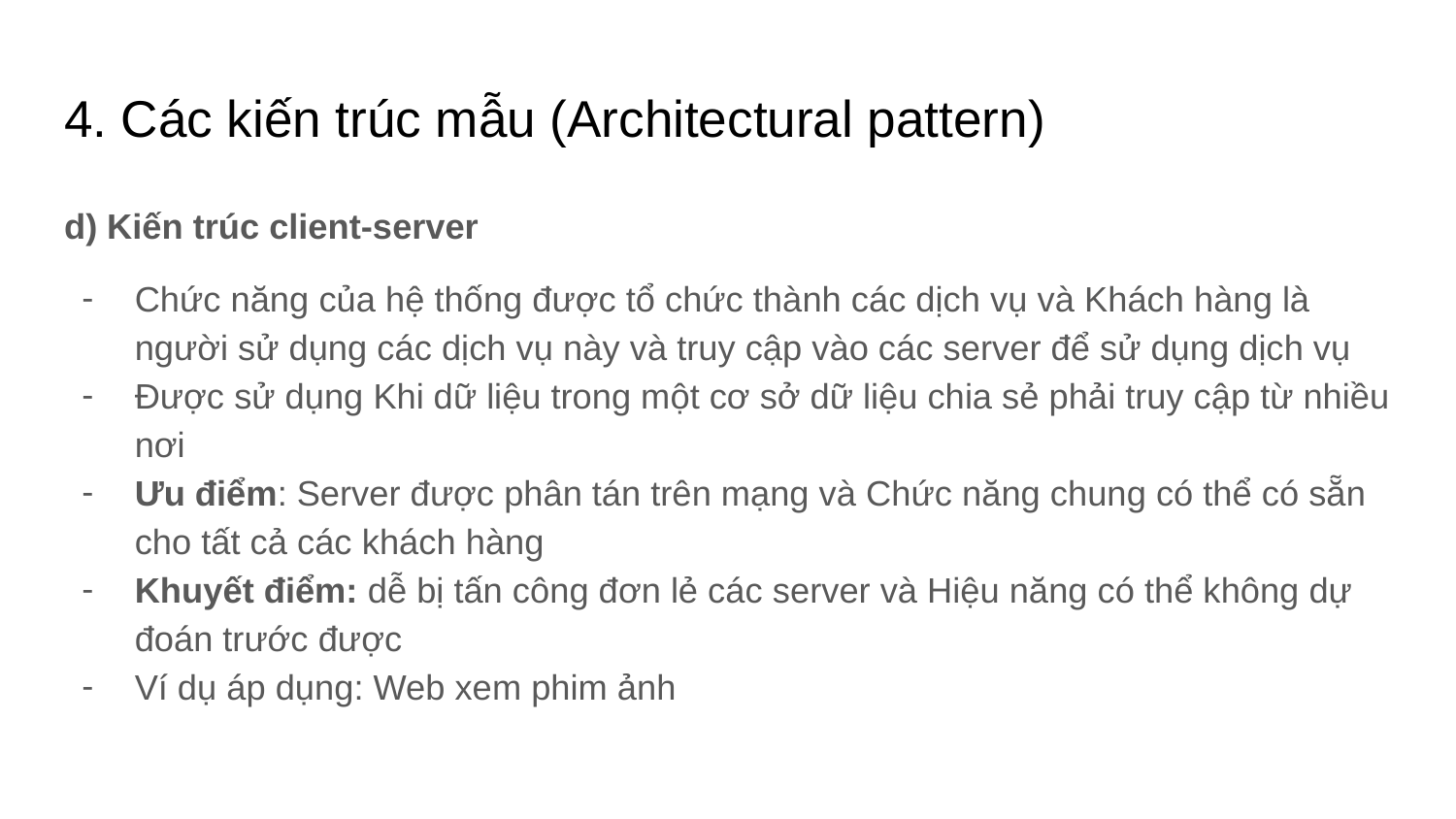

# 4. Các kiến trúc mẫu (Architectural pattern)

d) Kiến trúc client-server
Chức năng của hệ thống được tổ chức thành các dịch vụ và Khách hàng là người sử dụng các dịch vụ này và truy cập vào các server để sử dụng dịch vụ
Được sử dụng Khi dữ liệu trong một cơ sở dữ liệu chia sẻ phải truy cập từ nhiều nơi
Ưu điểm: Server được phân tán trên mạng và Chức năng chung có thể có sẵn cho tất cả các khách hàng
Khuyết điểm: dễ bị tấn công đơn lẻ các server và Hiệu năng có thể không dự đoán trước được
Ví dụ áp dụng: Web xem phim ảnh